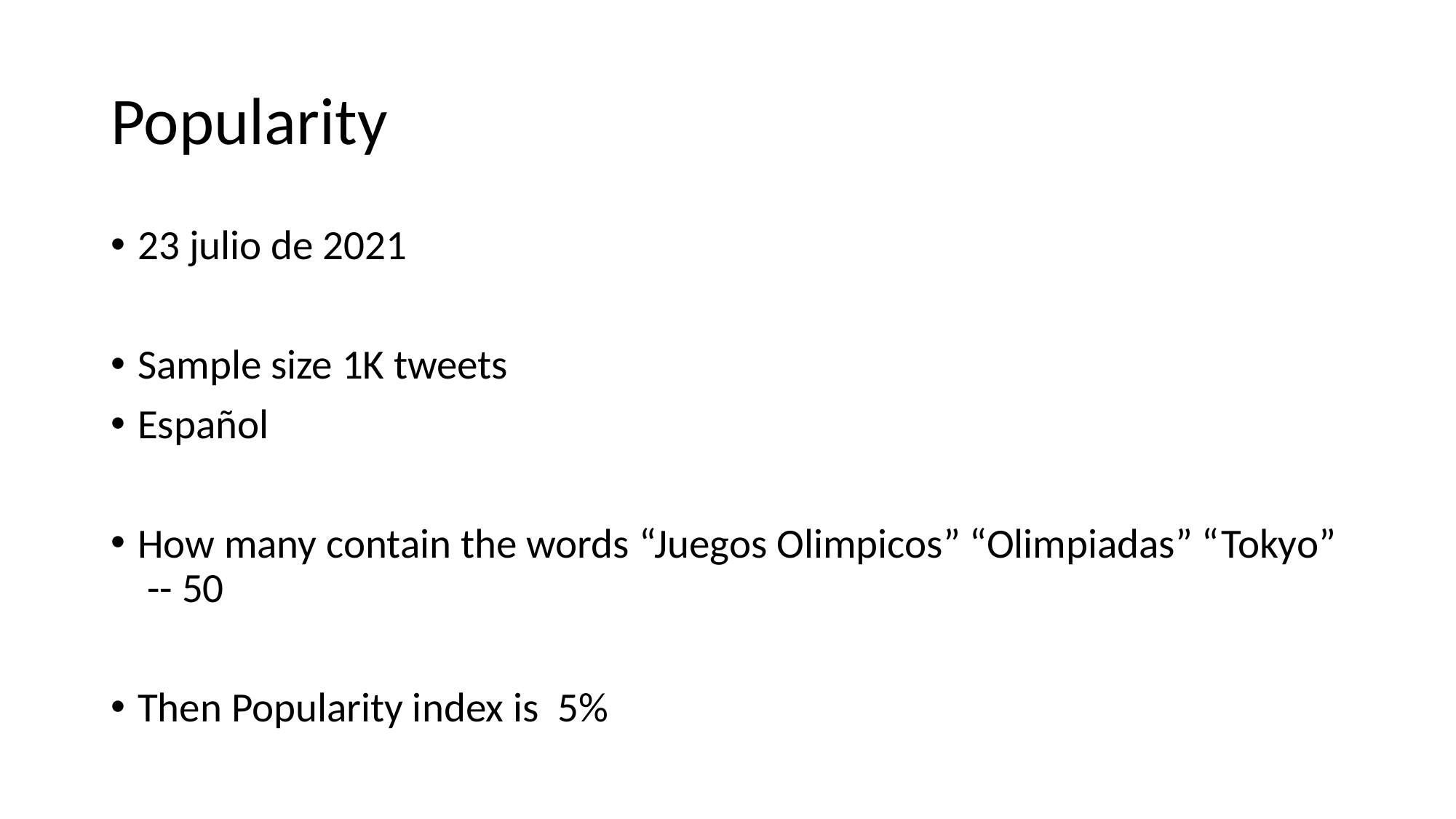

# Popularity
23 julio de 2021

Sample size 1K tweets
Español

How many contain the words “Juegos Olimpicos” “Olimpiadas” “Tokyo”  -- 50

Then Popularity index is  5%